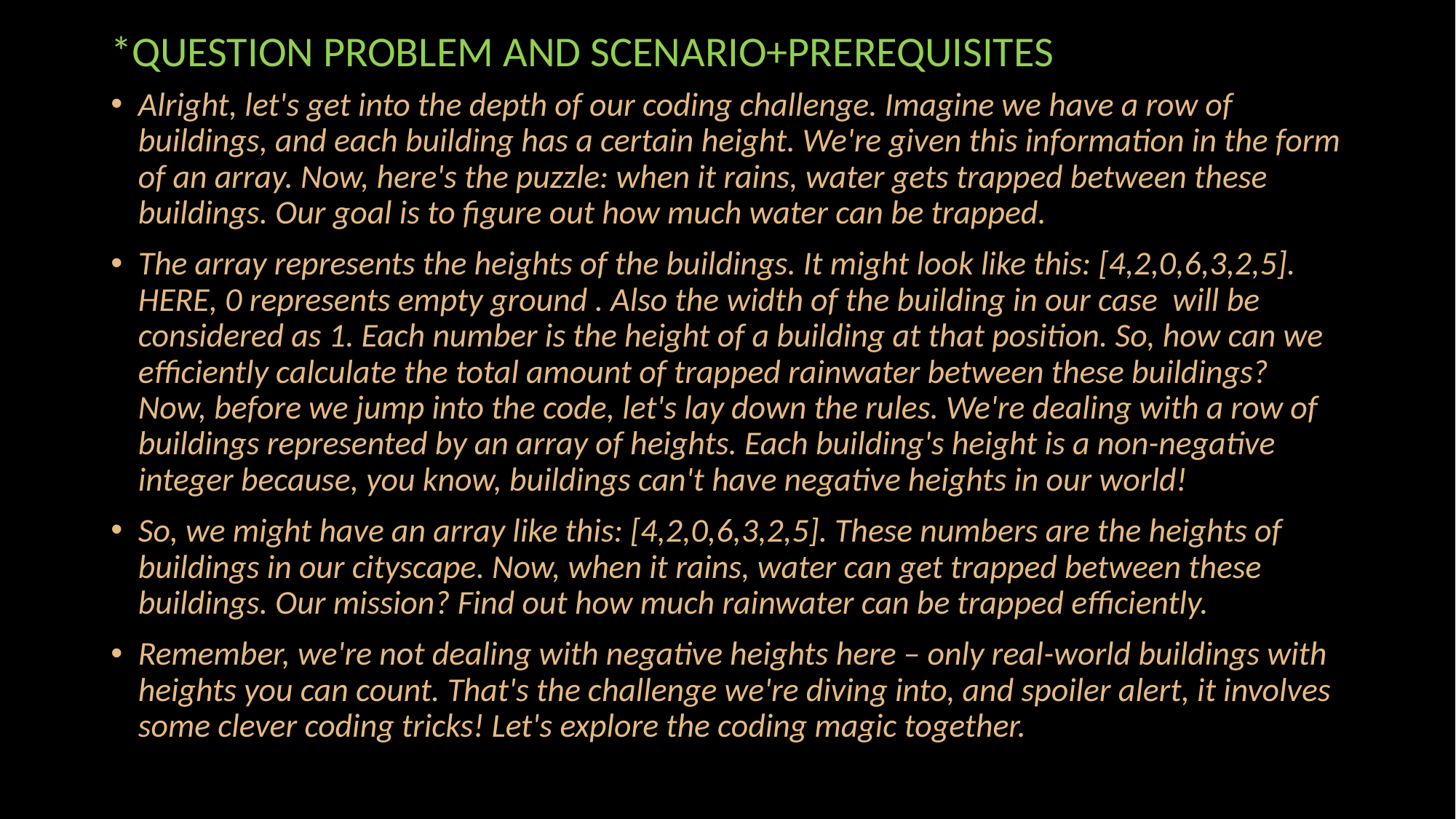

# *QUESTION PROBLEM AND SCENARIO+PREREQUISITES
Alright, let's get into the depth of our coding challenge. Imagine we have a row of buildings, and each building has a certain height. We're given this information in the form of an array. Now, here's the puzzle: when it rains, water gets trapped between these buildings. Our goal is to figure out how much water can be trapped.
The array represents the heights of the buildings. It might look like this: [4,2,0,6,3,2,5]. HERE, 0 represents empty ground . Also the width of the building in our case  will be considered as 1. Each number is the height of a building at that position. So, how can we efficiently calculate the total amount of trapped rainwater between these buildings? Now, before we jump into the code, let's lay down the rules. We're dealing with a row of buildings represented by an array of heights. Each building's height is a non-negative integer because, you know, buildings can't have negative heights in our world!
So, we might have an array like this: [4,2,0,6,3,2,5]. These numbers are the heights of buildings in our cityscape. Now, when it rains, water can get trapped between these buildings. Our mission? Find out how much rainwater can be trapped efficiently.
Remember, we're not dealing with negative heights here – only real-world buildings with heights you can count. That's the challenge we're diving into, and spoiler alert, it involves some clever coding tricks! Let's explore the coding magic together.